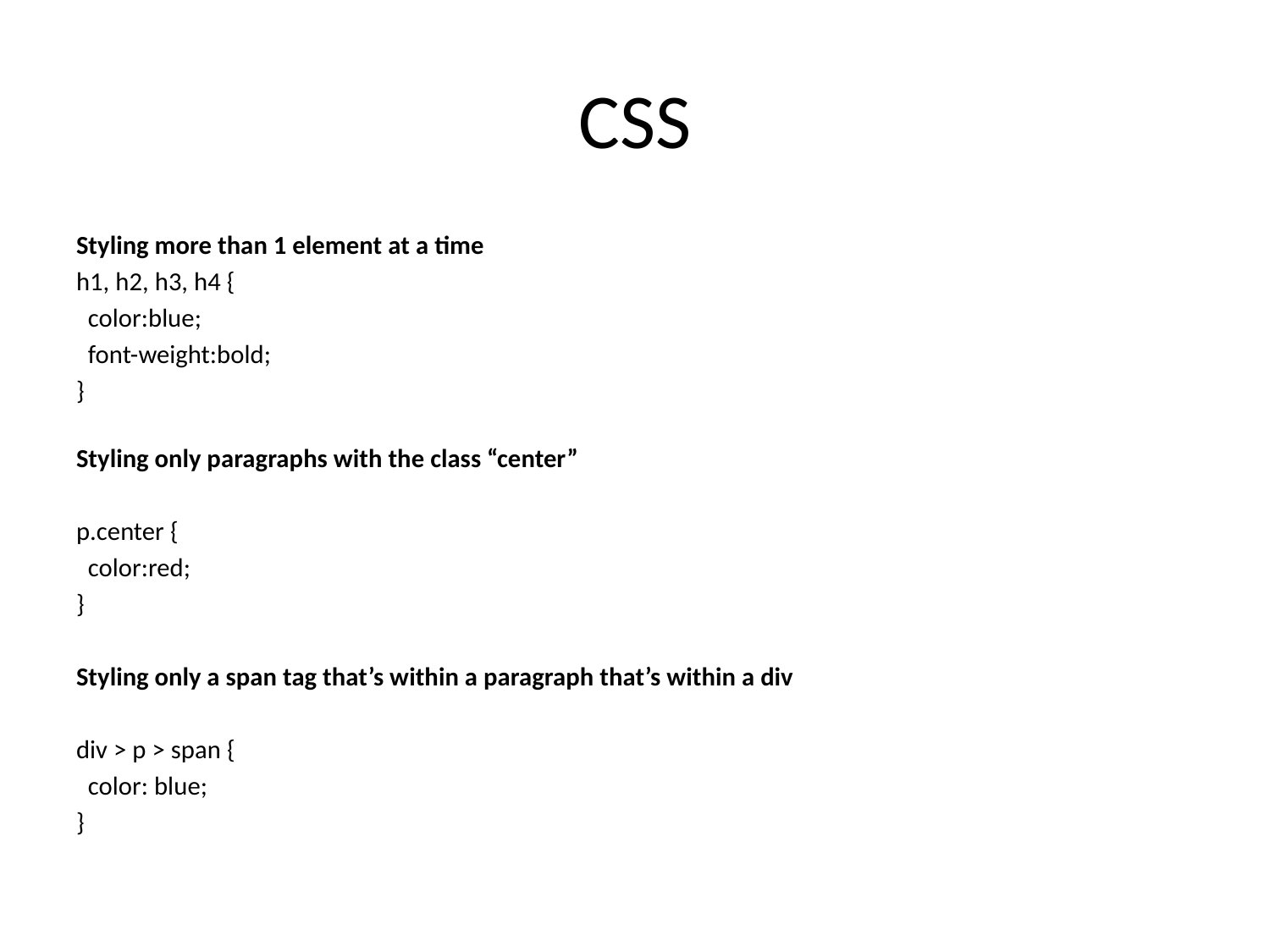

# CSS
Styling more than 1 element at a time
h1, h2, h3, h4 {
  color:blue;
  font-weight:bold;
}
Styling only paragraphs with the class “center”

p.center {
  color:red;
}

Styling only a span tag that’s within a paragraph that’s within a div

div > p > span {
  color: blue;
}